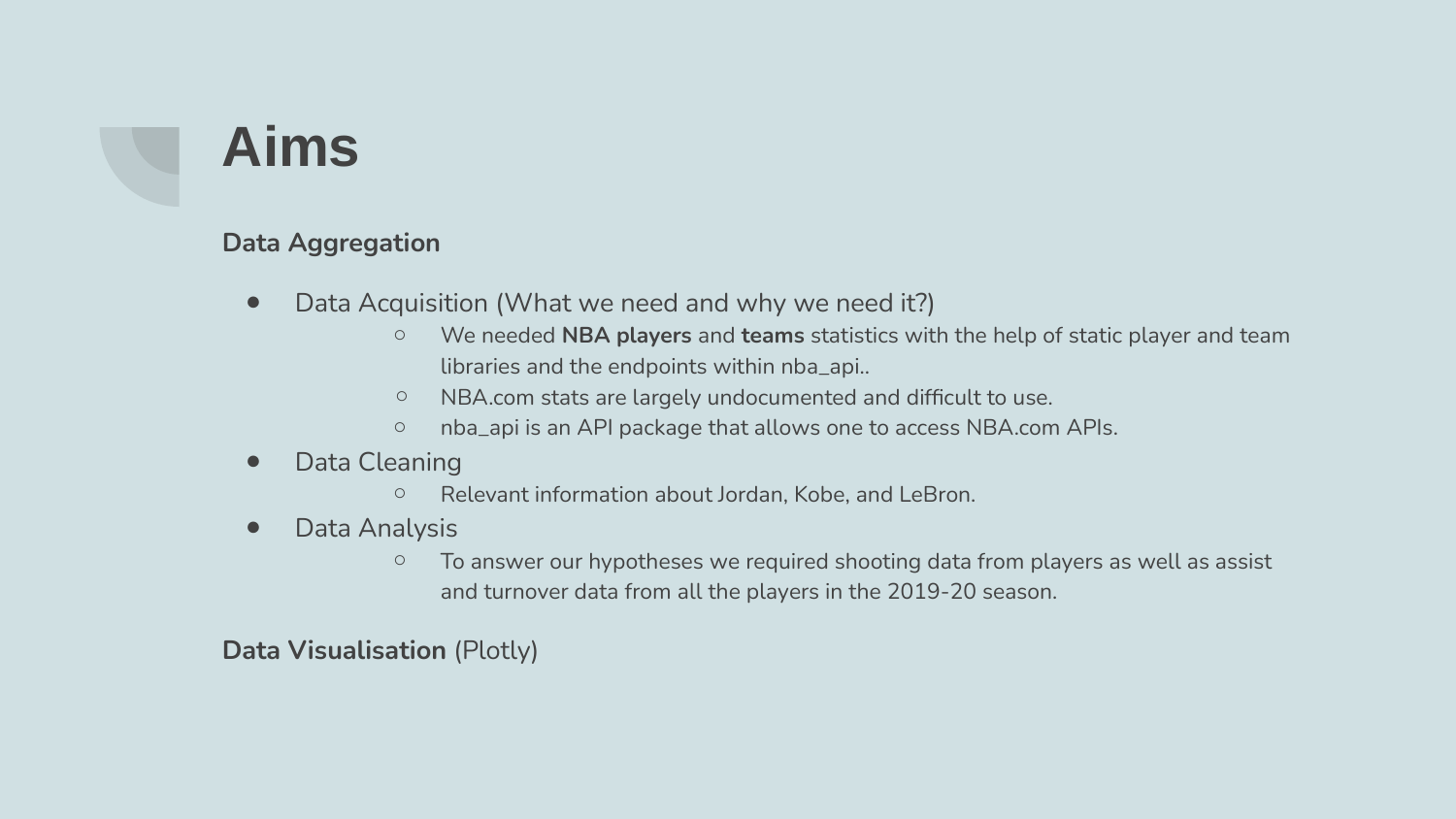

# Aims
Data Aggregation
Data Acquisition (What we need and why we need it?)
We needed NBA players and teams statistics with the help of static player and team libraries and the endpoints within nba_api..
NBA.com stats are largely undocumented and difficult to use.
nba_api is an API package that allows one to access NBA.com APIs.
Data Cleaning
Relevant information about Jordan, Kobe, and LeBron.
Data Analysis
To answer our hypotheses we required shooting data from players as well as assist and turnover data from all the players in the 2019-20 season.
Data Visualisation (Plotly)